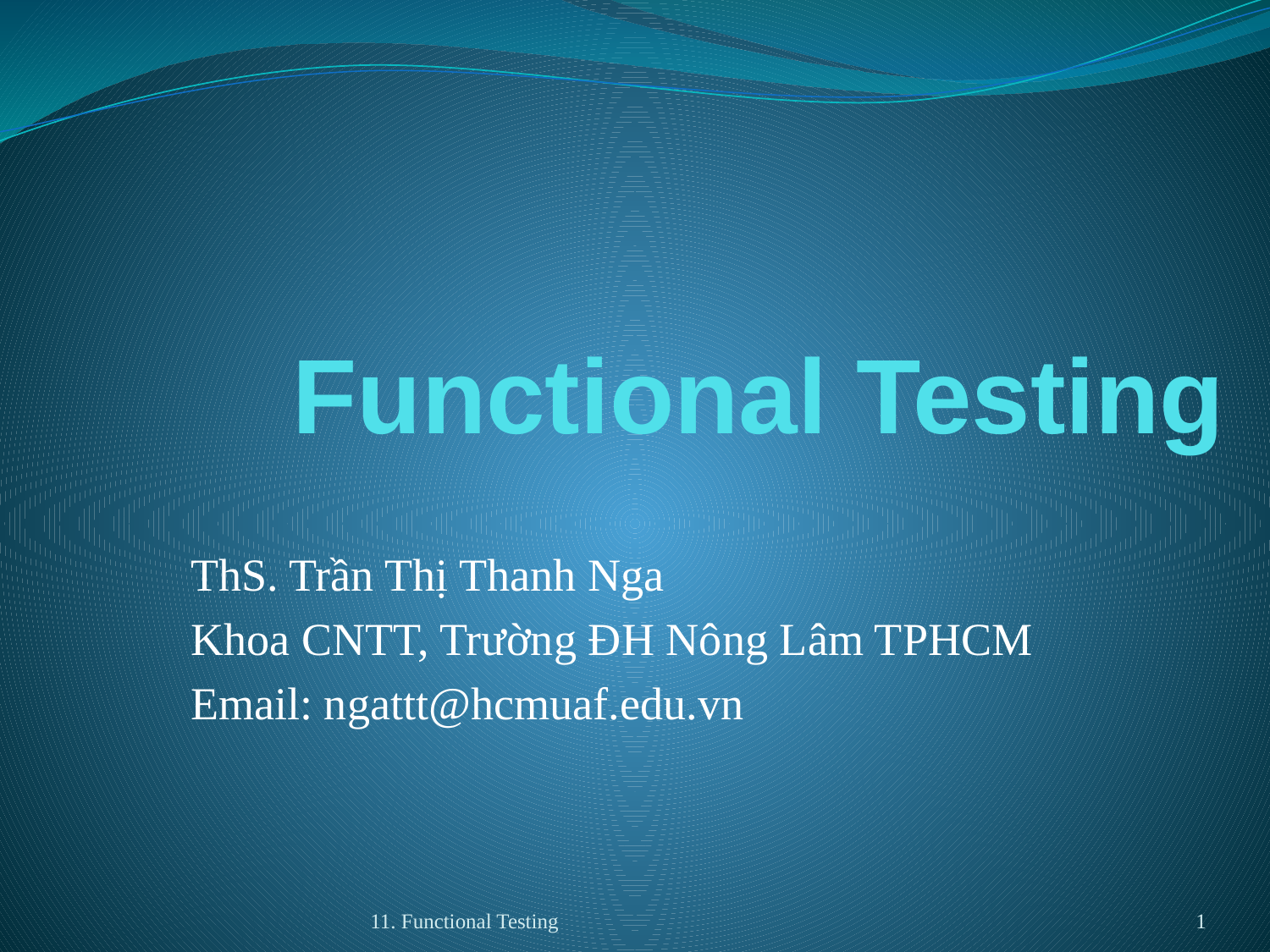

Functional Testing
ThS. Trần Thị Thanh Nga
Khoa CNTT, Trường ĐH Nông Lâm TPHCM
Email: ngattt@hcmuaf.edu.vn
11. Functional Testing
1